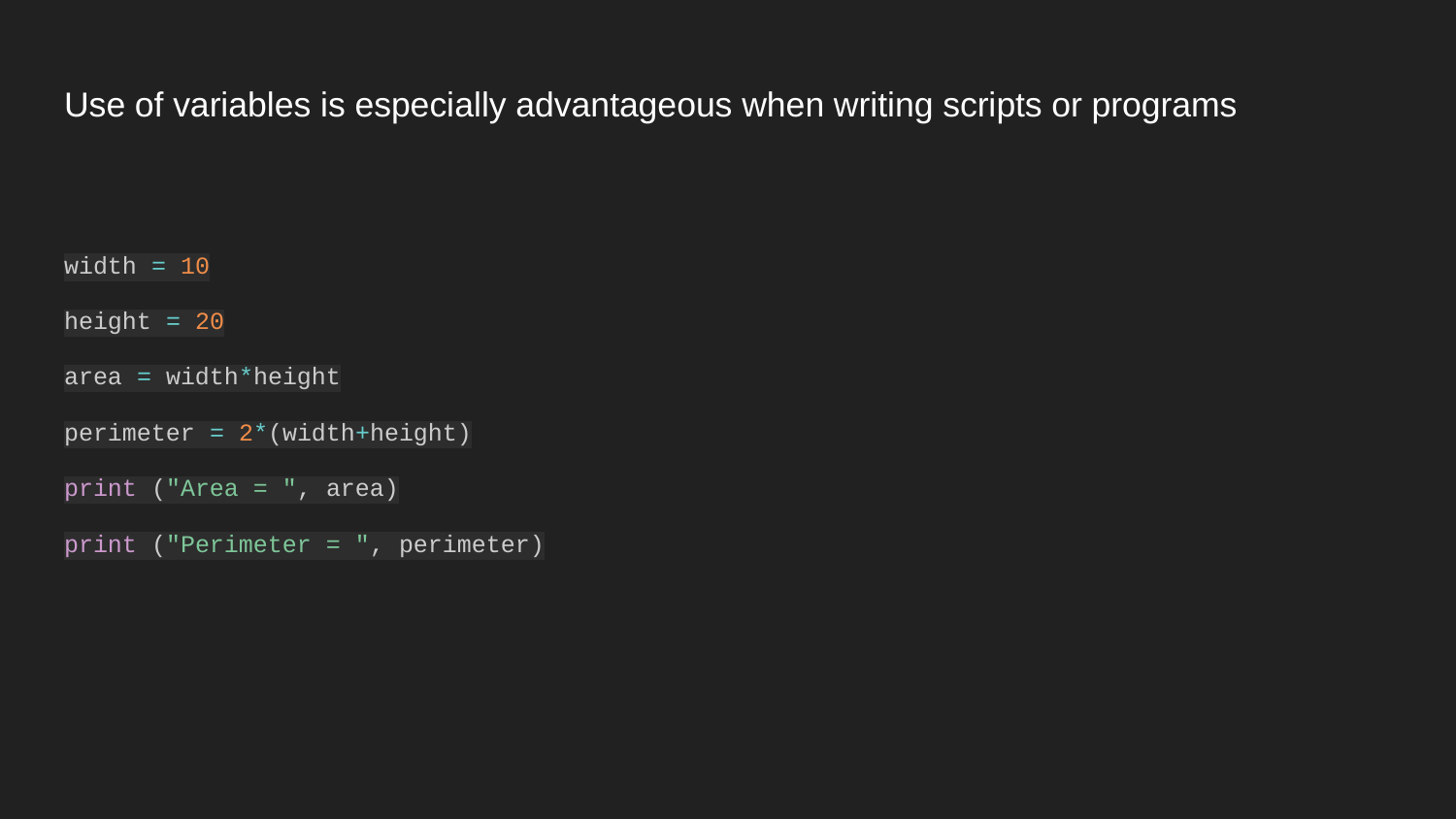

# Use of variables is especially advantageous when writing scripts or programs

width = 10
height = 20
area = width*height
perimeter = 2*(width+height)
print ("Area = ", area)
print ("Perimeter = ", perimeter)